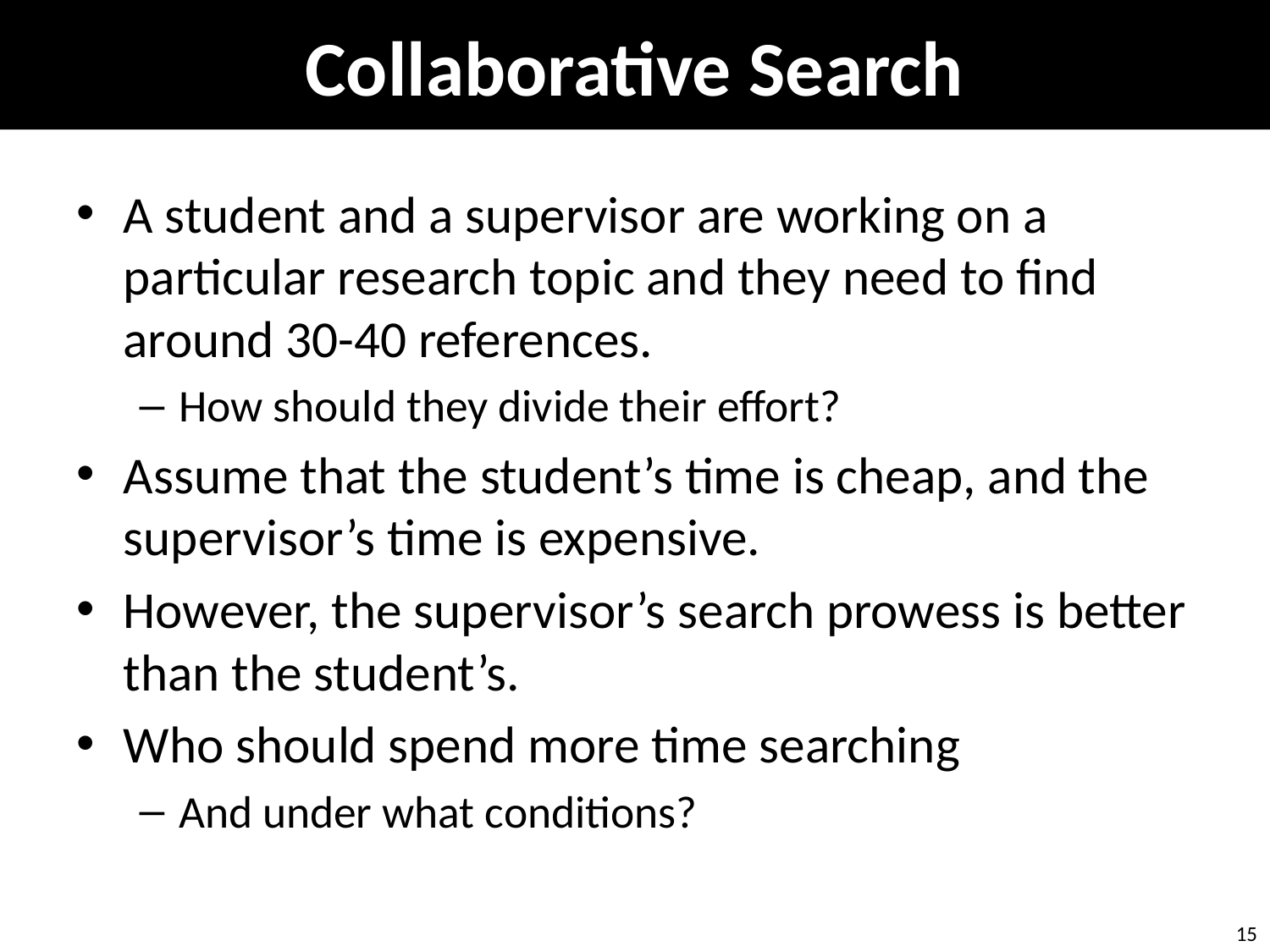

# Collaborative Search
A student and a supervisor are working on a particular research topic and they need to find around 30-40 references.
How should they divide their effort?
Assume that the student’s time is cheap, and the supervisor’s time is expensive.
However, the supervisor’s search prowess is better than the student’s.
Who should spend more time searching
And under what conditions?
15